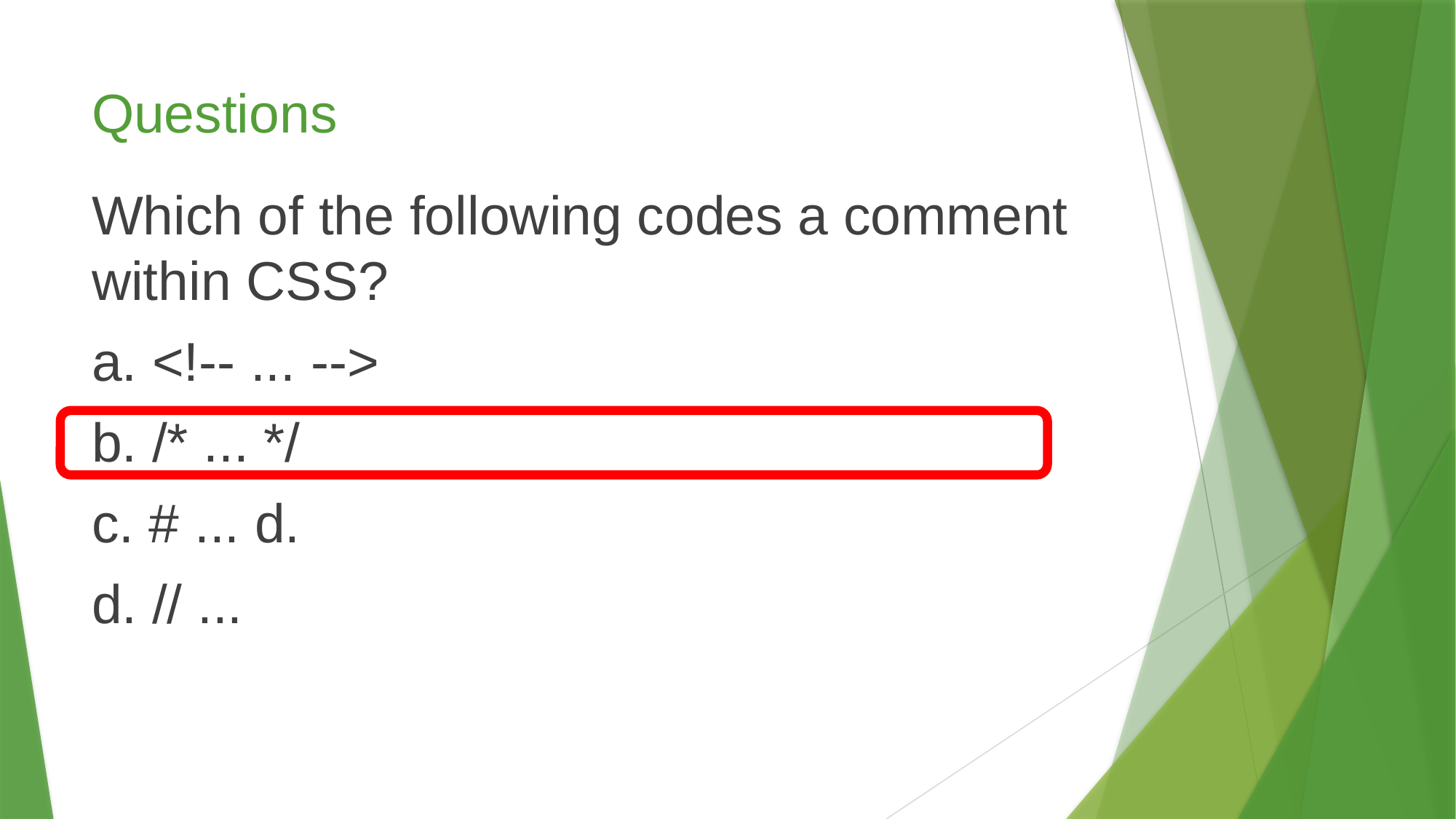

# Questions
Which of the following codes a comment within CSS?
a. <!-- ... -->
b. /* ... */
c. # ... d.
d. // ...